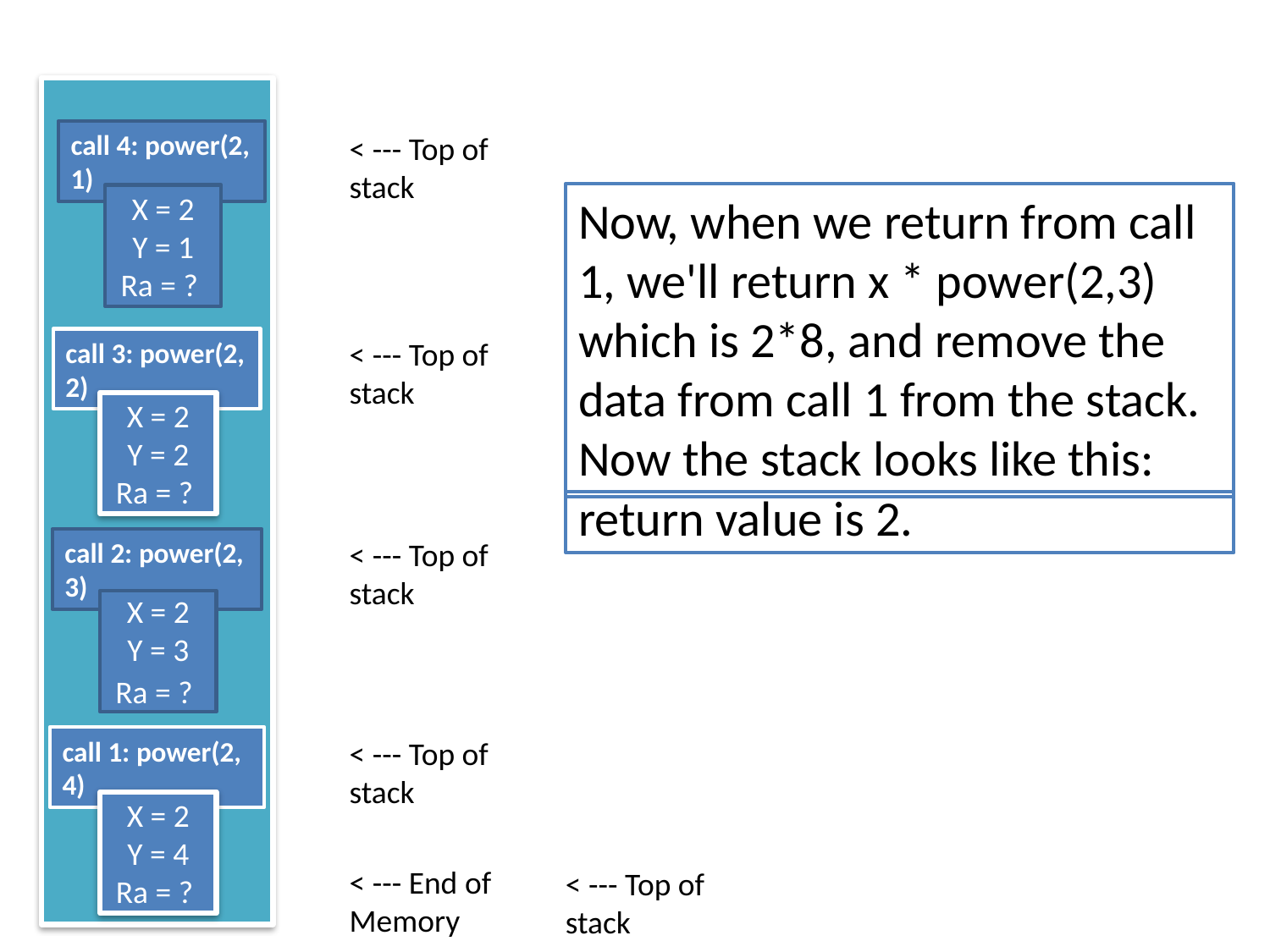

call 4: power(2, 1)
< --- Top of stack
Now, when we return from call 1, we'll return x * power(2,3) which is 2*8, and remove the data from call 1 from the stack.  Now the stack looks like this:
X = 2
Y = 1
Ra = ?
Notice that when we return from call 4, we'll return x which is 2, and remove the data from call 4 from the stack.  Now the stack looks like this
return value is 2.
Now, when we return from call 3, we'll return x * power(2,1) which is 2*2, and remove the data from call 3 from the stack.  Now the stack looks like this:
Now, when we return from call 2, we'll return x * power(2,2) which is 2*4, and remove the data from call 2 from the stack.  Now the stack looks like this:
< --- Top of stack
call 3: power(2, 2)
X = 2
Y = 2
Ra = ?
call 2: power(2, 3)
< --- Top of stack
X = 2
Y = 3
Ra = ?
call 1: power(2, 4)
< --- Top of stack
X = 2
Y = 4
Ra = ?
< --- End of Memory
< --- Top of stack